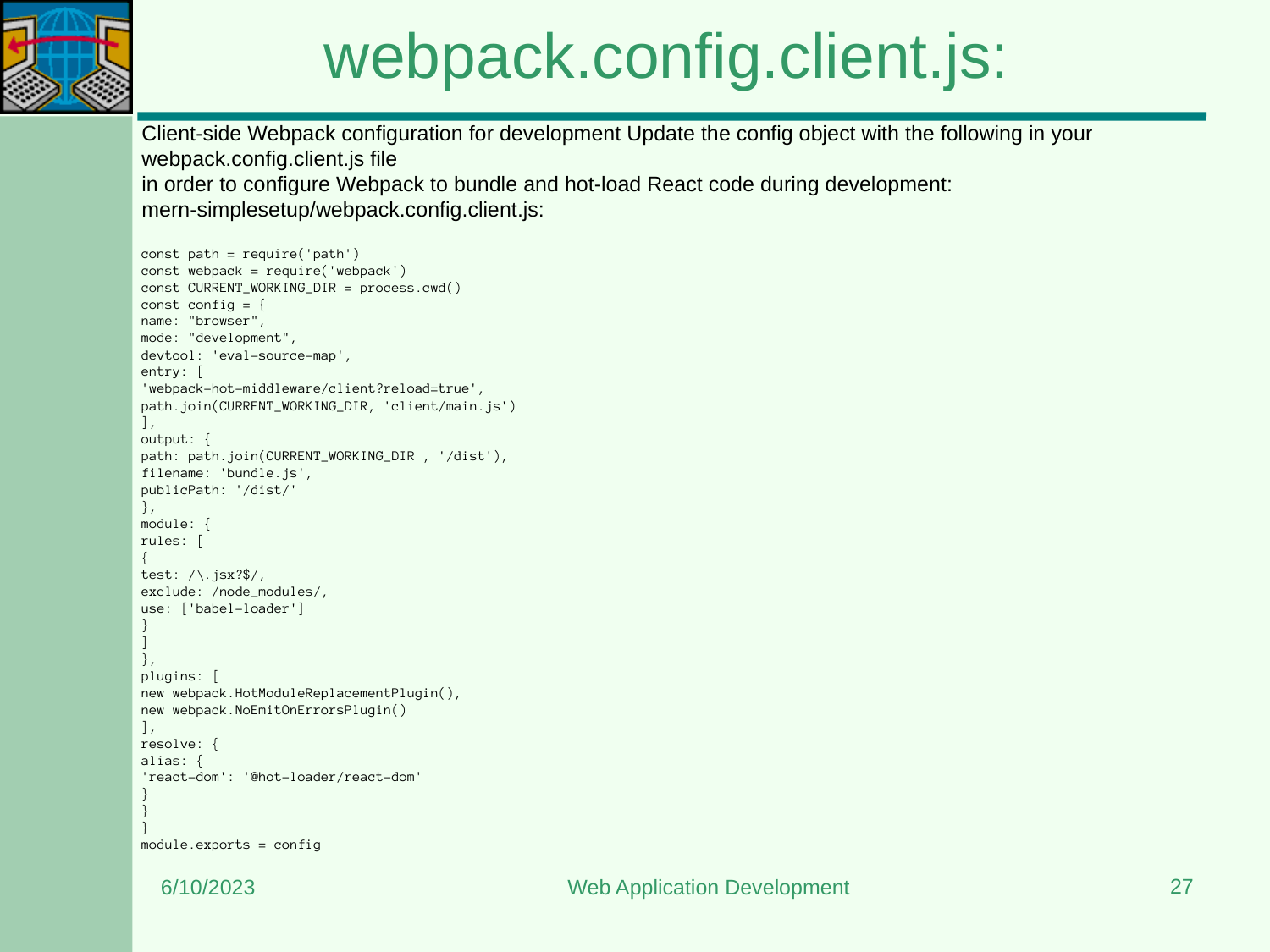

# webpack.config.client.js:
Client-side Webpack configuration for development Update the config object with the following in your webpack.config.client.js file
in order to configure Webpack to bundle and hot-load React code during development:
mern-simplesetup/webpack.config.client.js:

const path = require('path')
const webpack = require('webpack')
const CURRENT_WORKING_DIR = process.cwd()
const config = {
name: "browser",
mode: "development",
devtool: 'eval-source-map',
entry: [
'webpack-hot-middleware/client?reload=true',
path.join(CURRENT_WORKING_DIR, 'client/main.js')
],
output: {
path: path.join(CURRENT_WORKING_DIR , '/dist'),
filename: 'bundle.js',
publicPath: '/dist/'
},
module: {
rules: [
{
test: /\.jsx?$/,
exclude: /node_modules/,
use: ['babel-loader']
}
]
},
plugins: [
new webpack.HotModuleReplacementPlugin(),
new webpack.NoEmitOnErrorsPlugin()
],
resolve: {
alias: {
'react-dom': '@hot-loader/react-dom'
}
}
}
module.exports = config
27
6/10/2023
Web Application Development